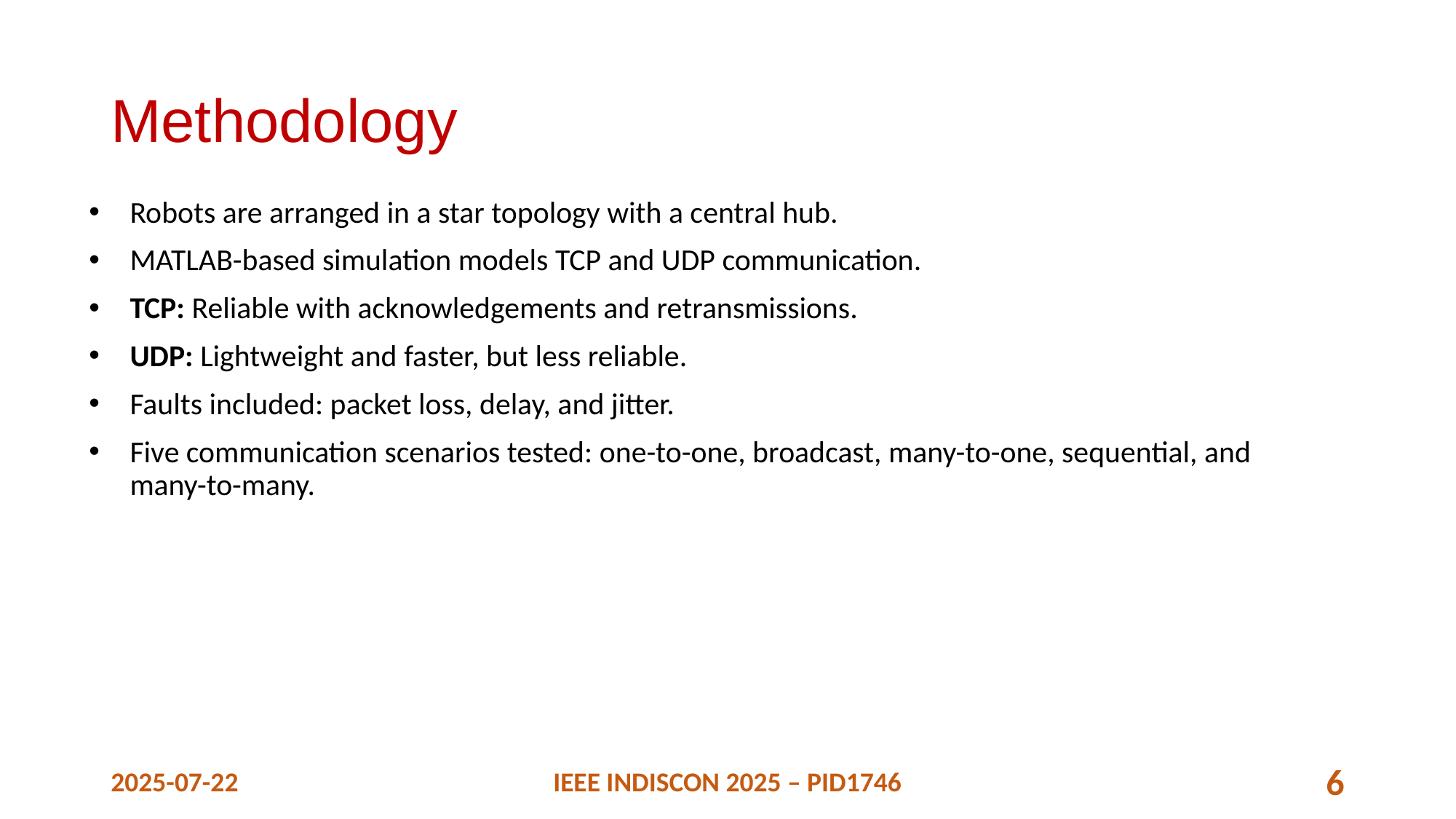

# Methodology
Robots are arranged in a star topology with a central hub.
MATLAB-based simulation models TCP and UDP communication.
TCP: Reliable with acknowledgements and retransmissions.
UDP: Lightweight and faster, but less reliable.
Faults included: packet loss, delay, and jitter.
Five communication scenarios tested: one-to-one, broadcast, many-to-one, sequential, and many-to-many.
2025-07-22
IEEE INDISCON 2025 – PID1746
6